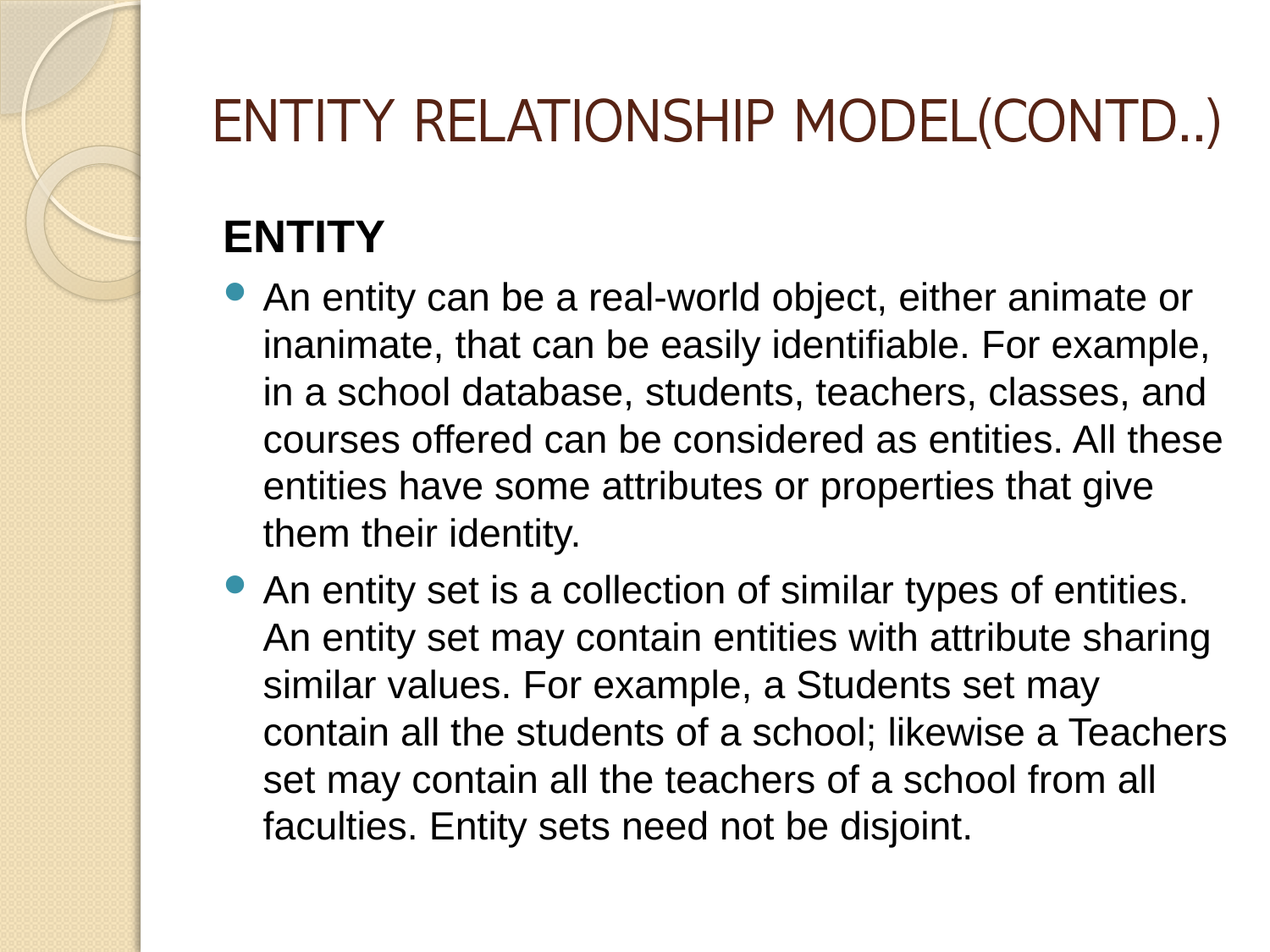

# ENTITY RELATIONSHIP MODEL(CONTD..)
ENTITY
An entity can be a real-world object, either animate or inanimate, that can be easily identifiable. For example, in a school database, students, teachers, classes, and courses offered can be considered as entities. All these entities have some attributes or properties that give them their identity.
An entity set is a collection of similar types of entities. An entity set may contain entities with attribute sharing similar values. For example, a Students set may contain all the students of a school; likewise a Teachers set may contain all the teachers of a school from all faculties. Entity sets need not be disjoint.